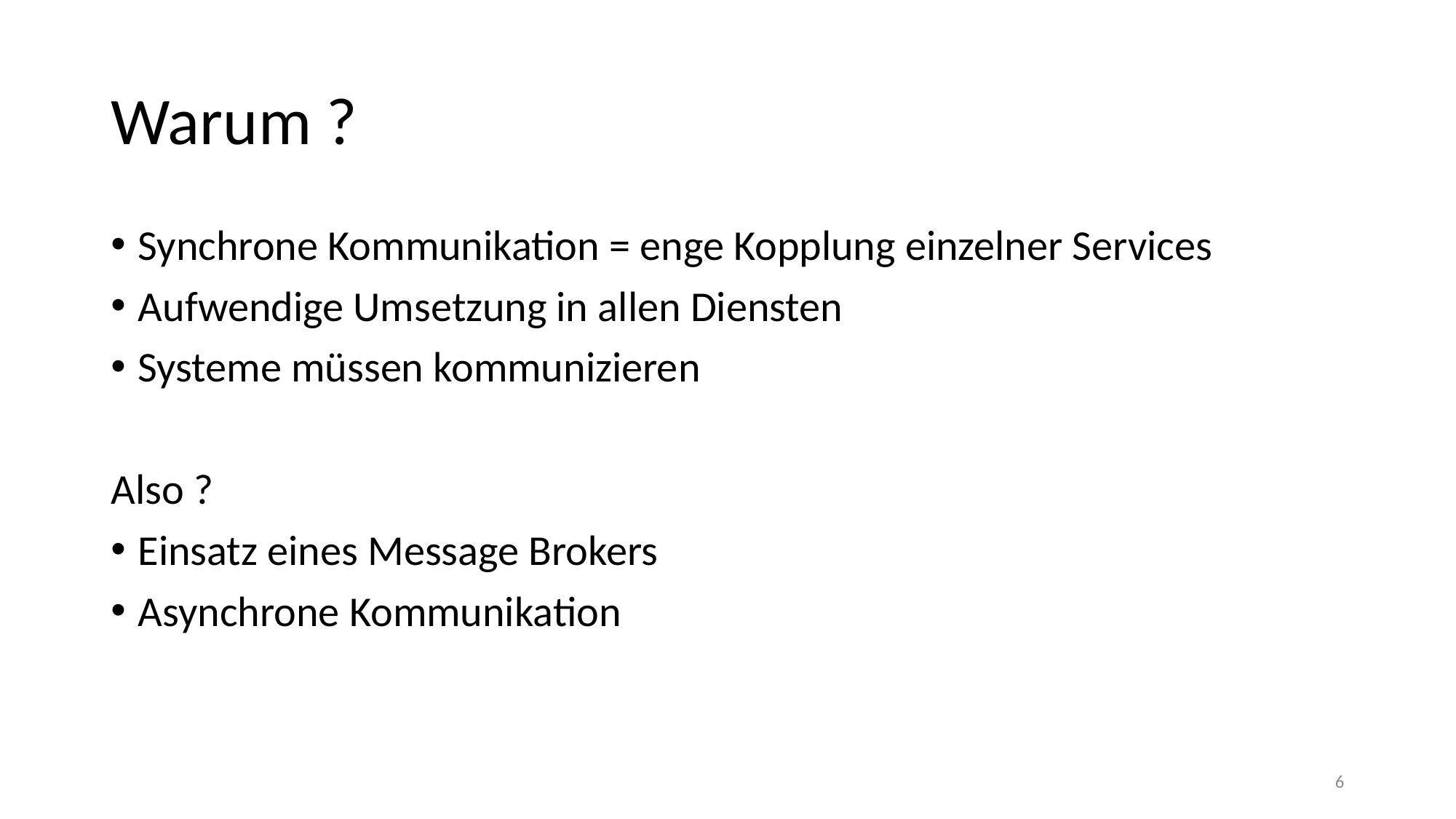

# Warum ?
Synchrone Kommunikation = enge Kopplung einzelner Services
Aufwendige Umsetzung in allen Diensten
Systeme müssen kommunizieren

Also ?
Einsatz eines Message Brokers
Asynchrone Kommunikation

6